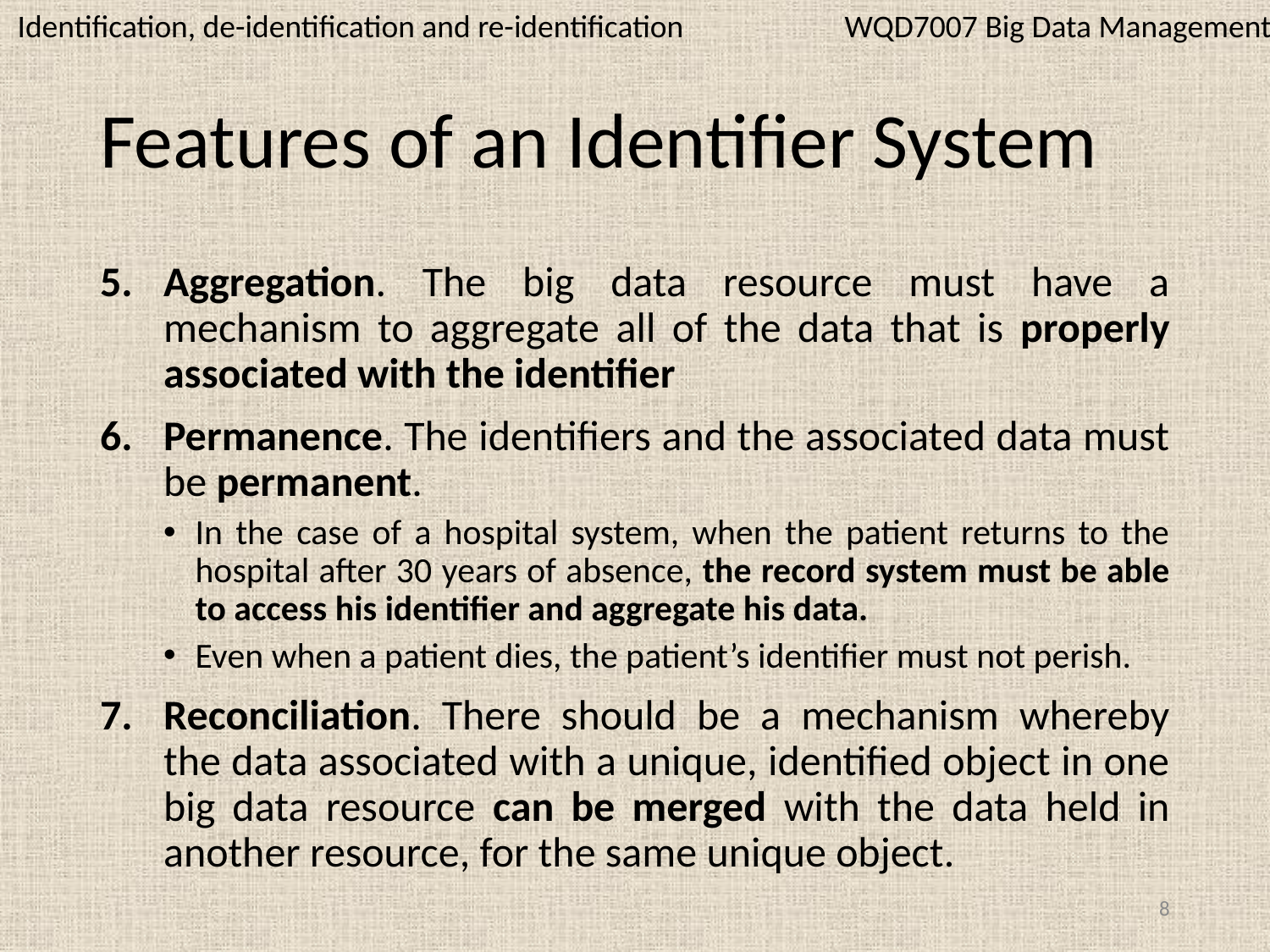

WQD7007 Big Data Management
Identification, de-identification and re-identification
# Features of an Identifier System
Aggregation. The big data resource must have a mechanism to aggregate all of the data that is properly associated with the identifier
Permanence. The identifiers and the associated data must be permanent.
In the case of a hospital system, when the patient returns to the hospital after 30 years of absence, the record system must be able to access his identifier and aggregate his data.
Even when a patient dies, the patient’s identifier must not perish.
Reconciliation. There should be a mechanism whereby the data associated with a unique, identified object in one big data resource can be merged with the data held in another resource, for the same unique object.

8